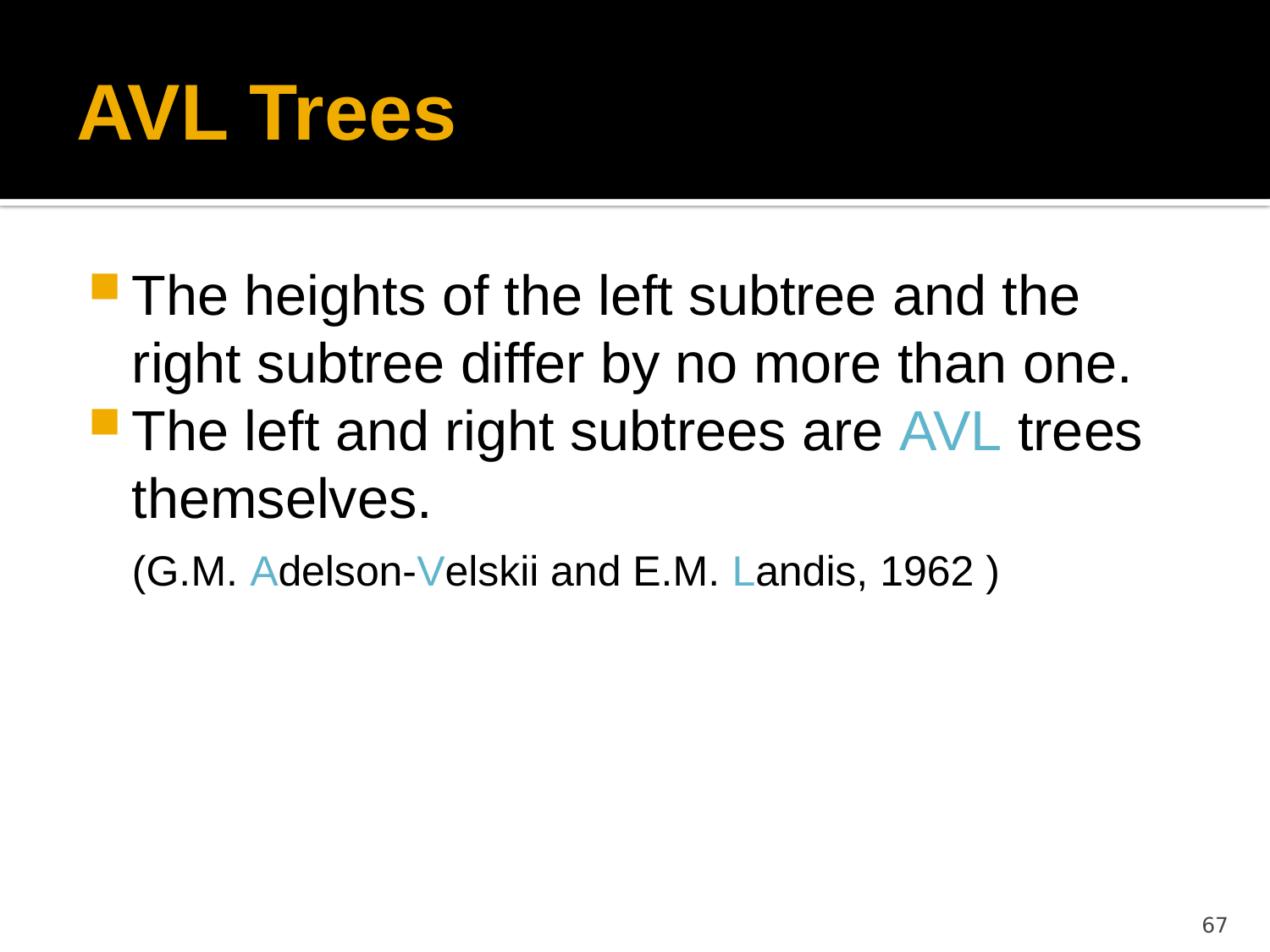

# AVL Trees
The heights of the left subtree and the right subtree differ by no more than one.
The left and right subtrees are AVL trees themselves.
	(G.M. Adelson-Velskii and E.M. Landis, 1962 )
67